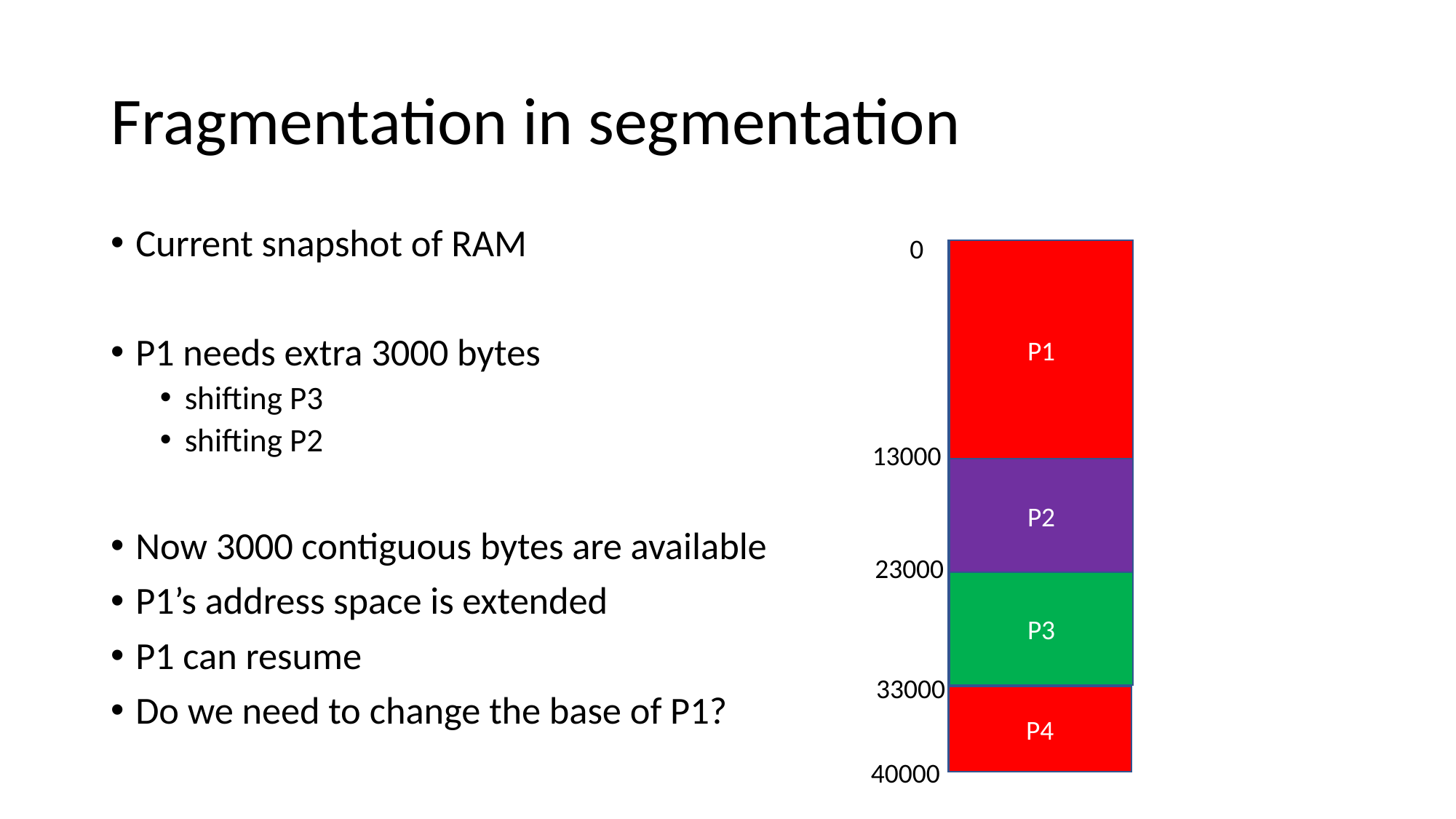

# Fragmentation in segmentation
Current snapshot of RAM

P1 needs extra 3000 bytes
shifting P3
shifting P2

Now 3000 contiguous bytes are available
P1’s address space is extended
P1 can resume
Do we need to change the base of P1?
0

P1
13000
P2
23000
P3
33000
P4
40000